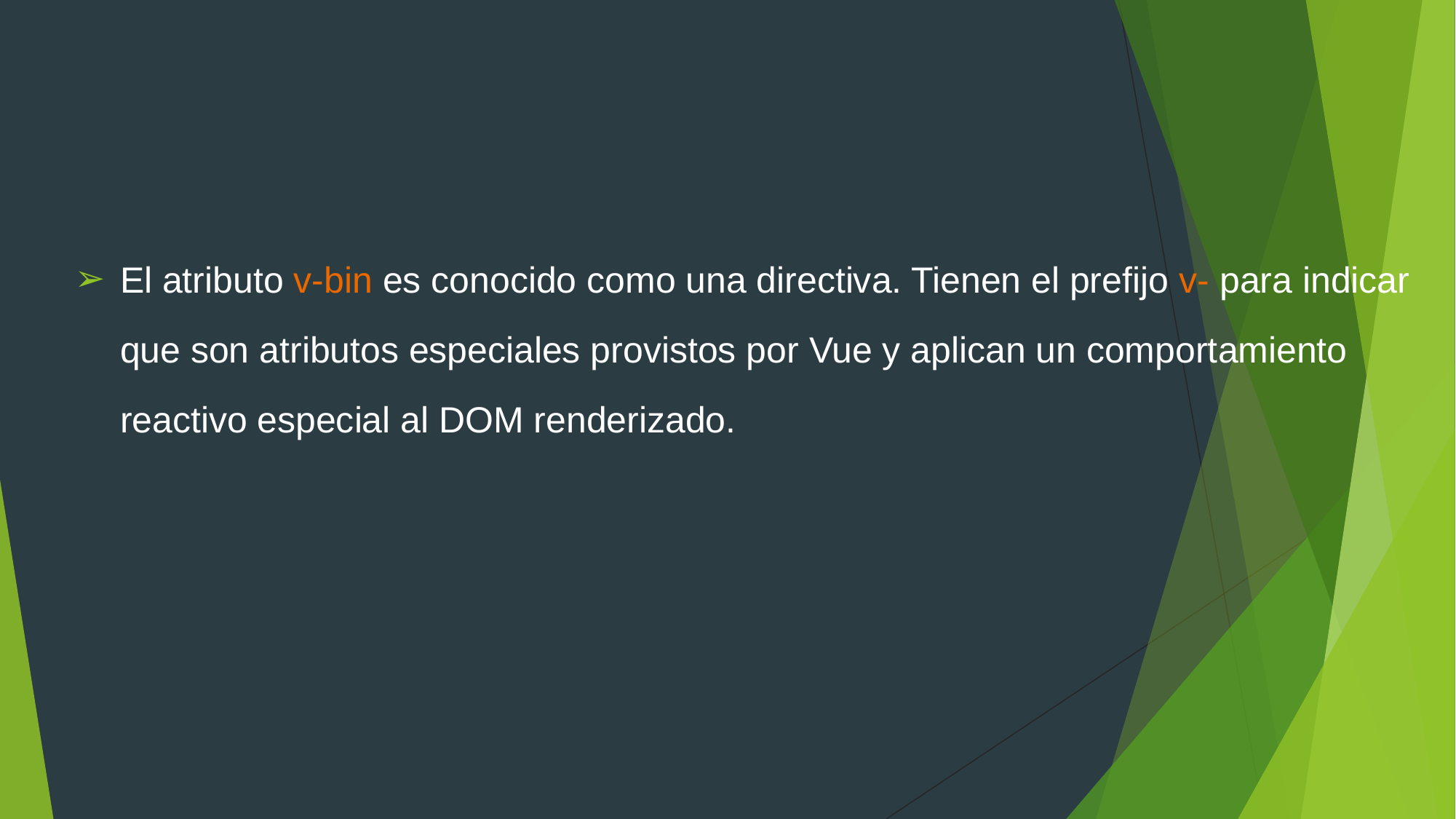

El atributo v-bin es conocido como una directiva. Tienen el prefijo v- para indicar que son atributos especiales provistos por Vue y aplican un comportamiento reactivo especial al DOM renderizado.